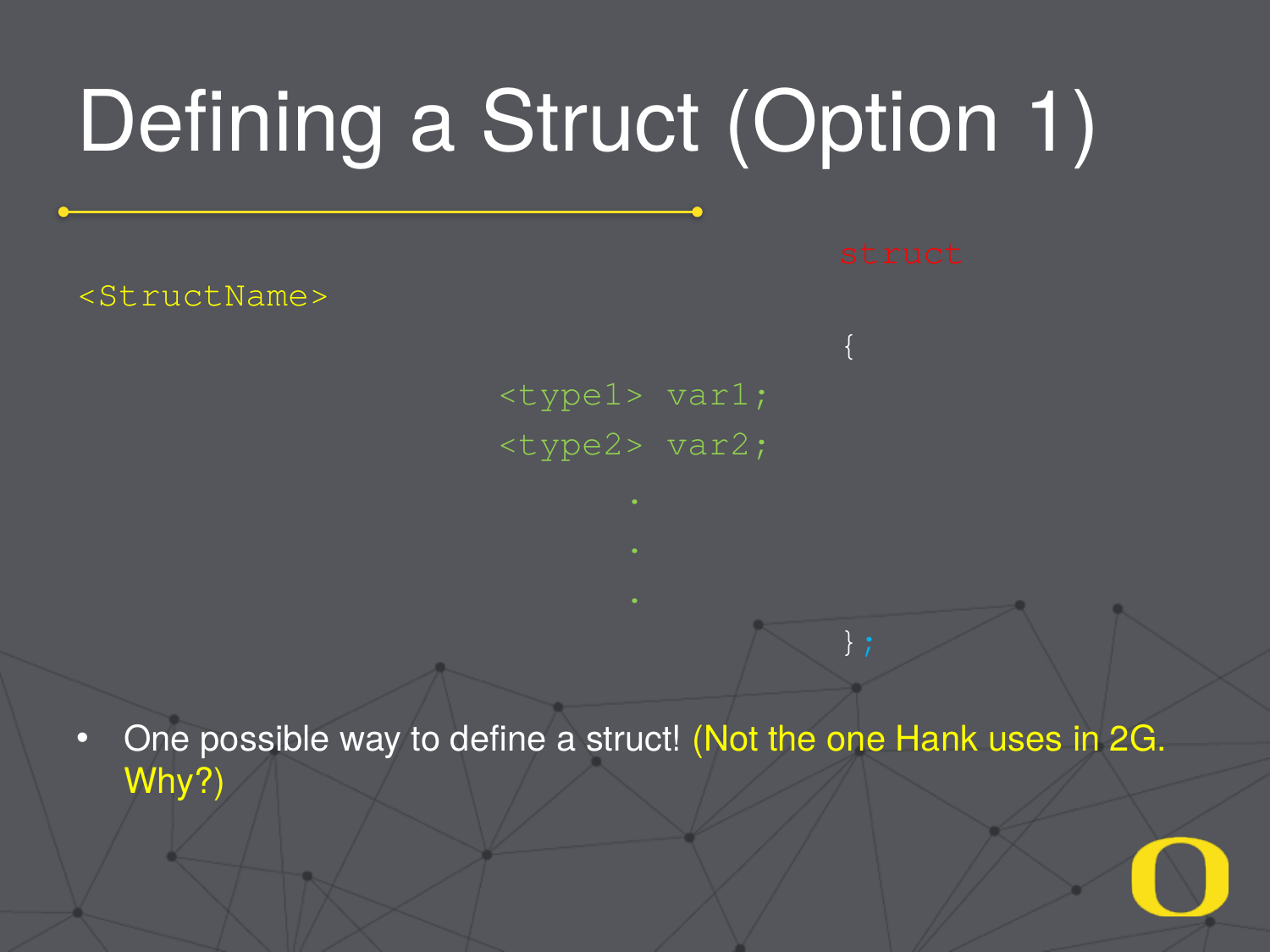

# Defining a Struct (Option 1)
						struct <StructName>
						{
<type1> var1;
<type2> var2;
.
.
.
						};

One possible way to define a struct! (Not the one Hank uses in 2G. Why?)